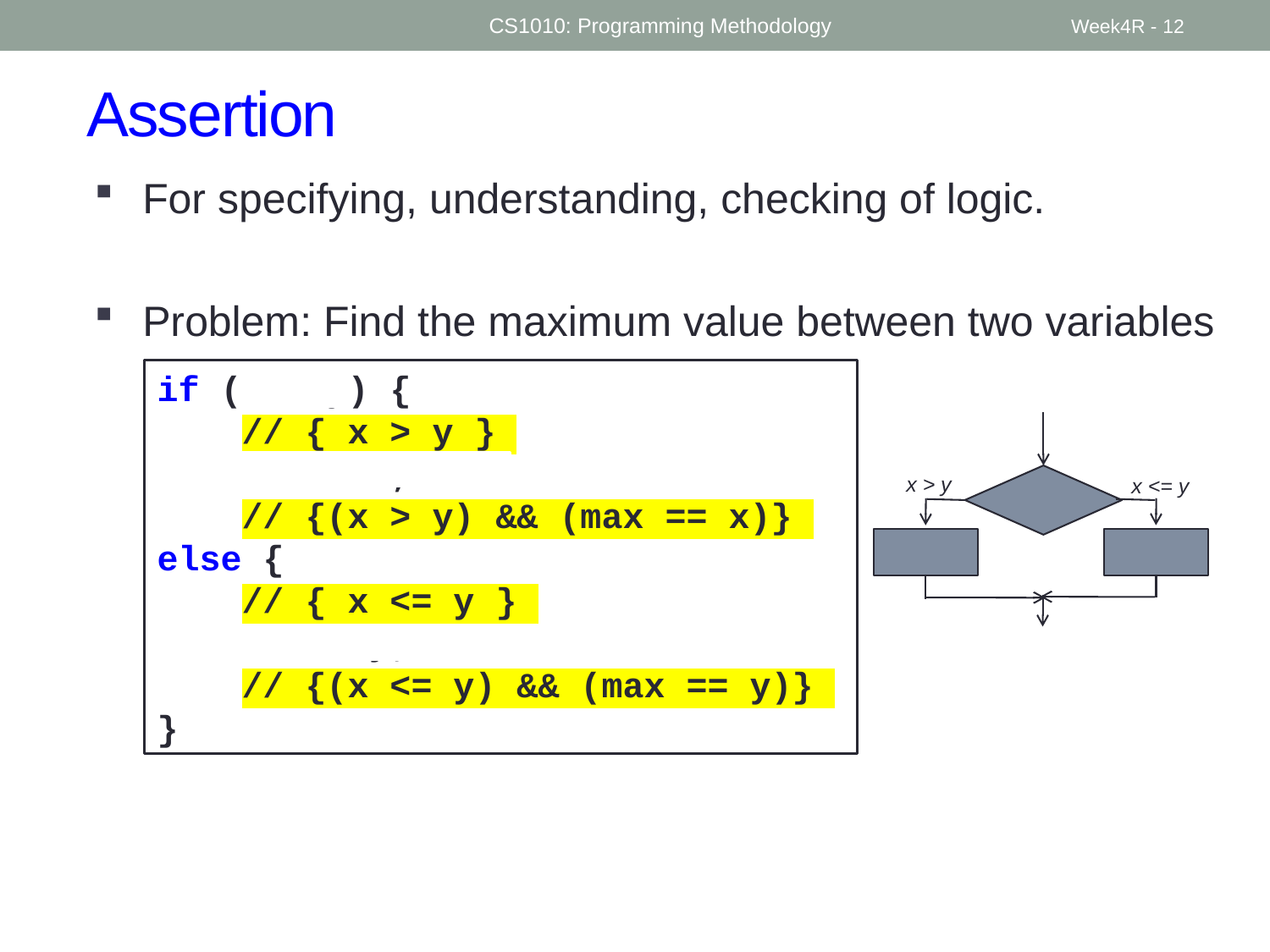

CS1010: Programming Methodology
Week4R - 12
# Assertion
For specifying, understanding, checking of logic.

Problem: Find the maximum value between two variables

if (x > y) {
    // { x > y }
    max = x;
    // {(x > y) && (max == x)}
else {
    // { x <= y }
    max = y;
    // {(x <= y) && (max == y)}
}

x > y

x <= y